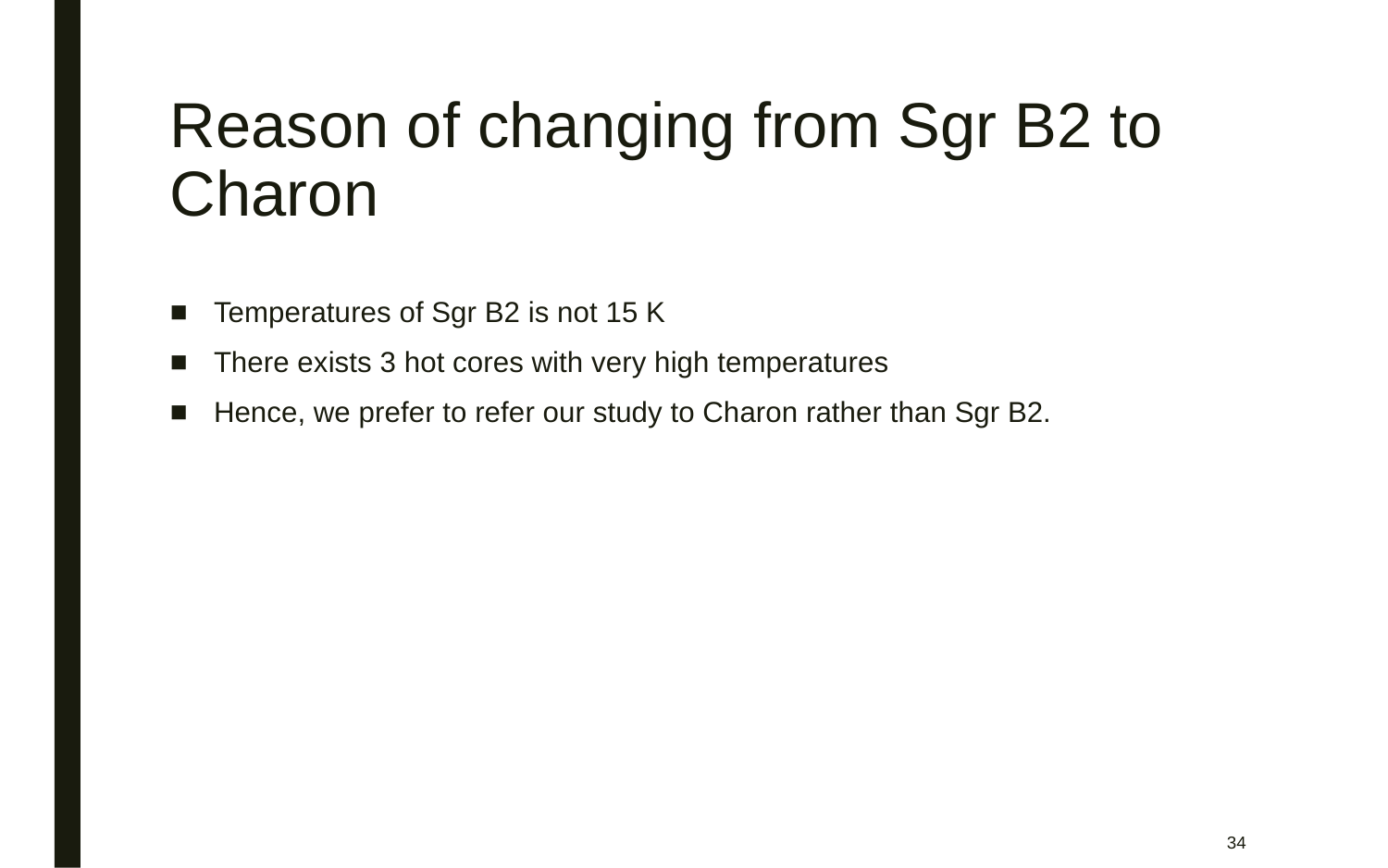

# Reason of changing from Sgr B2 to Charon
Temperatures of Sgr B2 is not 15 K
There exists 3 hot cores with very high temperatures
Hence, we prefer to refer our study to Charon rather than Sgr B2.

34